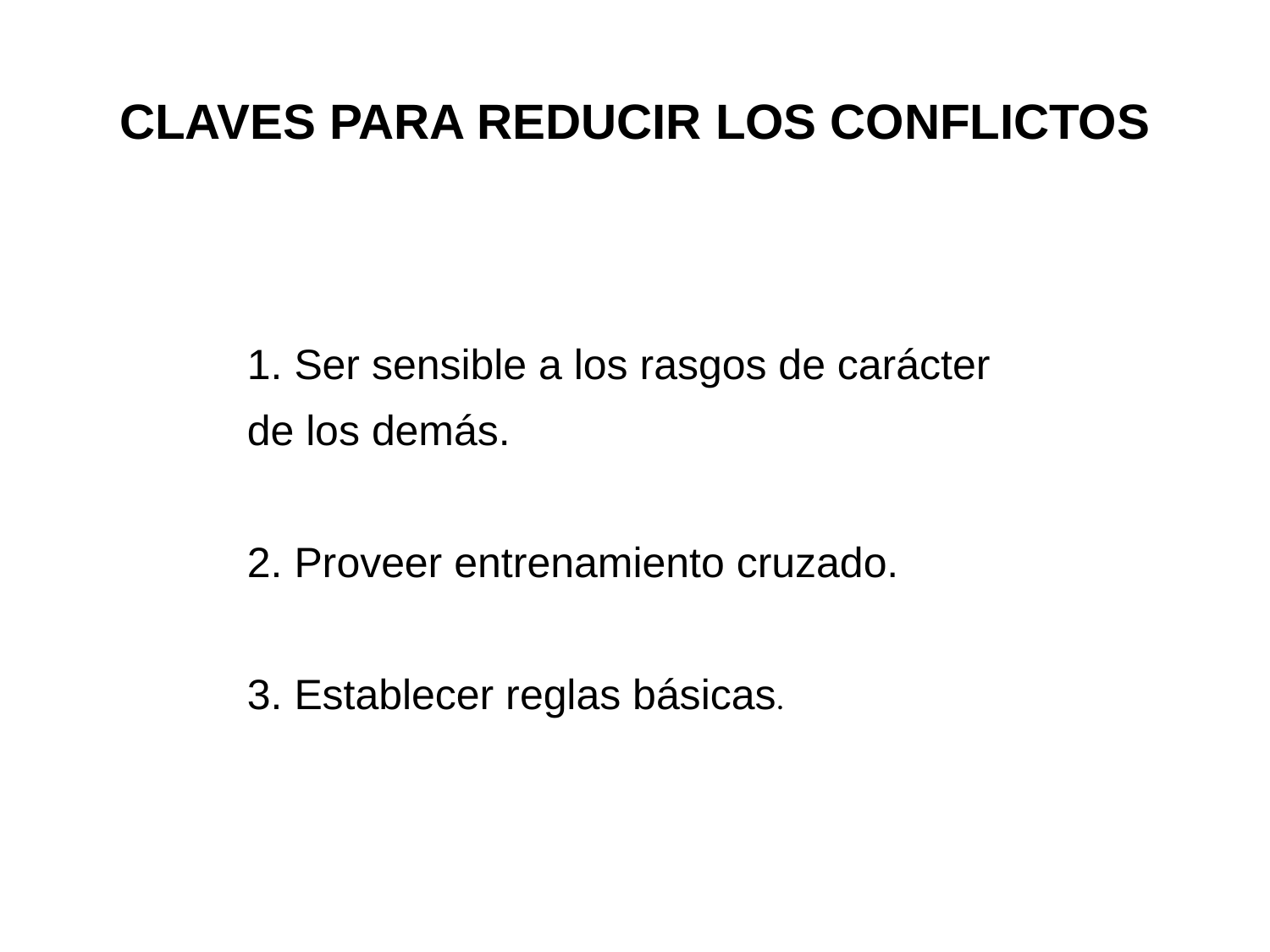

# CLAVES PARA REDUCIR LOS CONFLICTOS
1. Ser sensible a los rasgos de carácter de los demás.

2. Proveer entrenamiento cruzado.

3. Establecer reglas básicas.